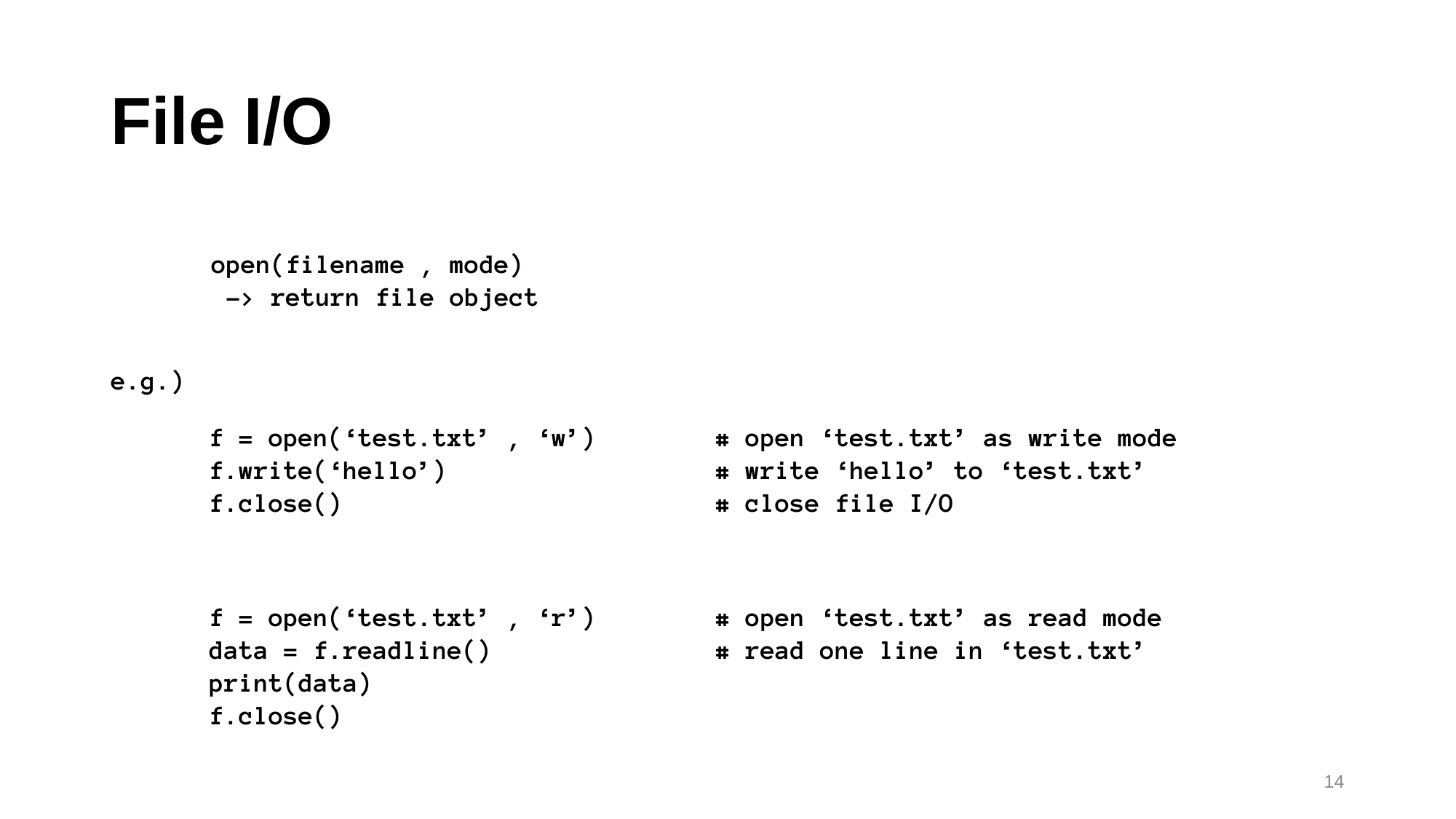

# File I/O
open(filename , mode)
 -> return file object
e.g.)
f = open(‘test.txt’ , ‘w’)        # open ‘test.txt’ as write mode
f.write(‘hello’)                  # write ‘hello’ to ‘test.txt’
f.close()                         # close file I/O
f = open(‘test.txt’ , ‘r’)        # open ‘test.txt’ as read mode
data = f.readline()               # read one line in ‘test.txt’
print(data)
f.close()
14